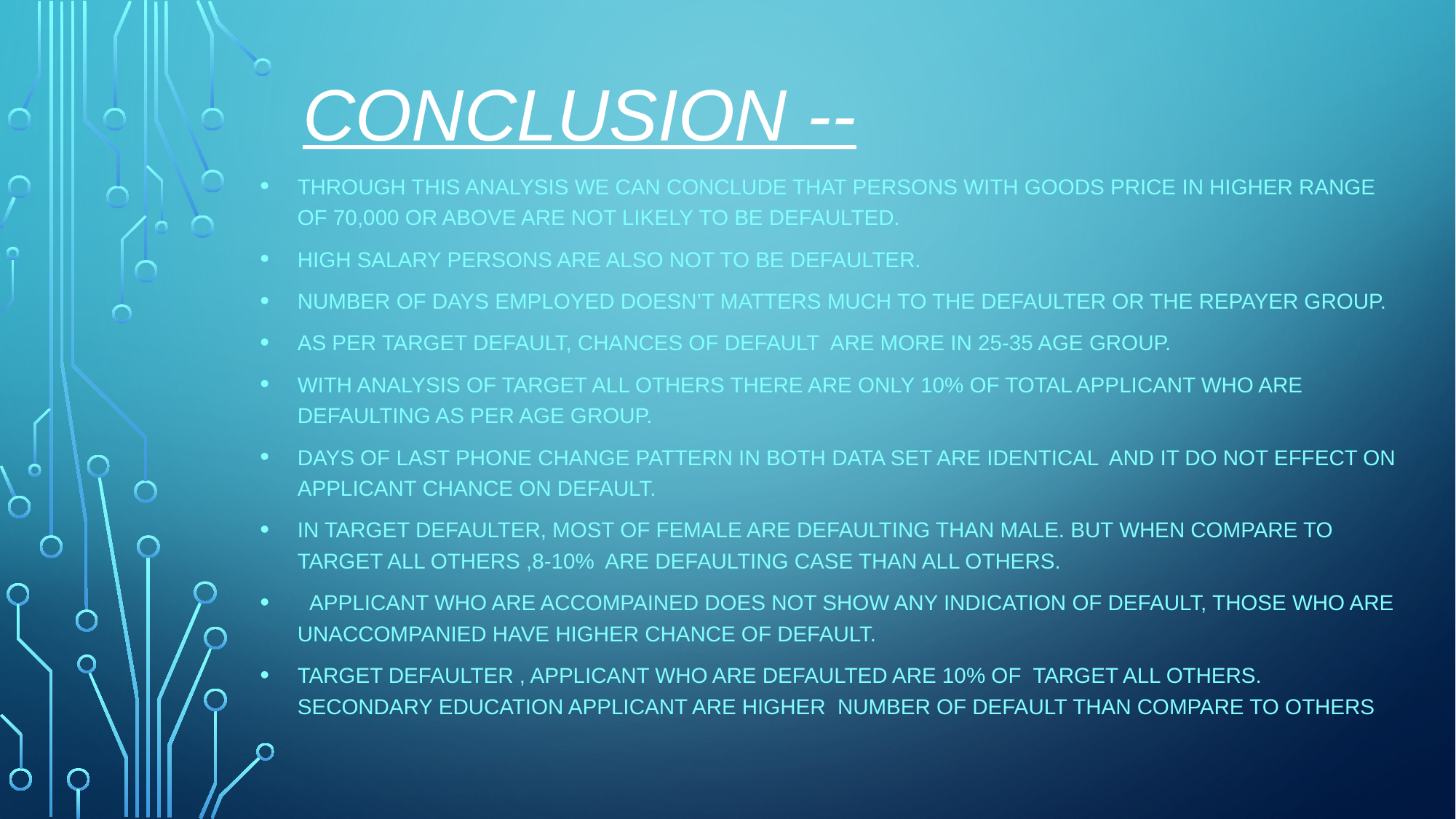

# Conclusion --
Through this analysis we can conclude that persons with goods price in higher range of 70,000 or above are not likely to be defaulted.
High salary persons are also not to be defaulter.
Number of days employed doesn’t matters much to the defaulter or the repayer group.
As per Target default, chances of default  are more in 25-35 age group.
With Analysis of target all others there are only 10% of total applicant who are defaulting as per age group.
Days of last phone change pattern in both data set are identical  and it do not effect on applicant chance on default.
In Target defaulter, most of female are defaulting than male. But when compare to target all others ,8-10%  are defaulting case than all others.
  Applicant who are accompained does not show any indication of default, those who are unaccompanied have higher chance of default.
Target defaulter , applicant who are defaulted are 10% of  Target all others.  Secondary education applicant are higher  number of default than compare to others